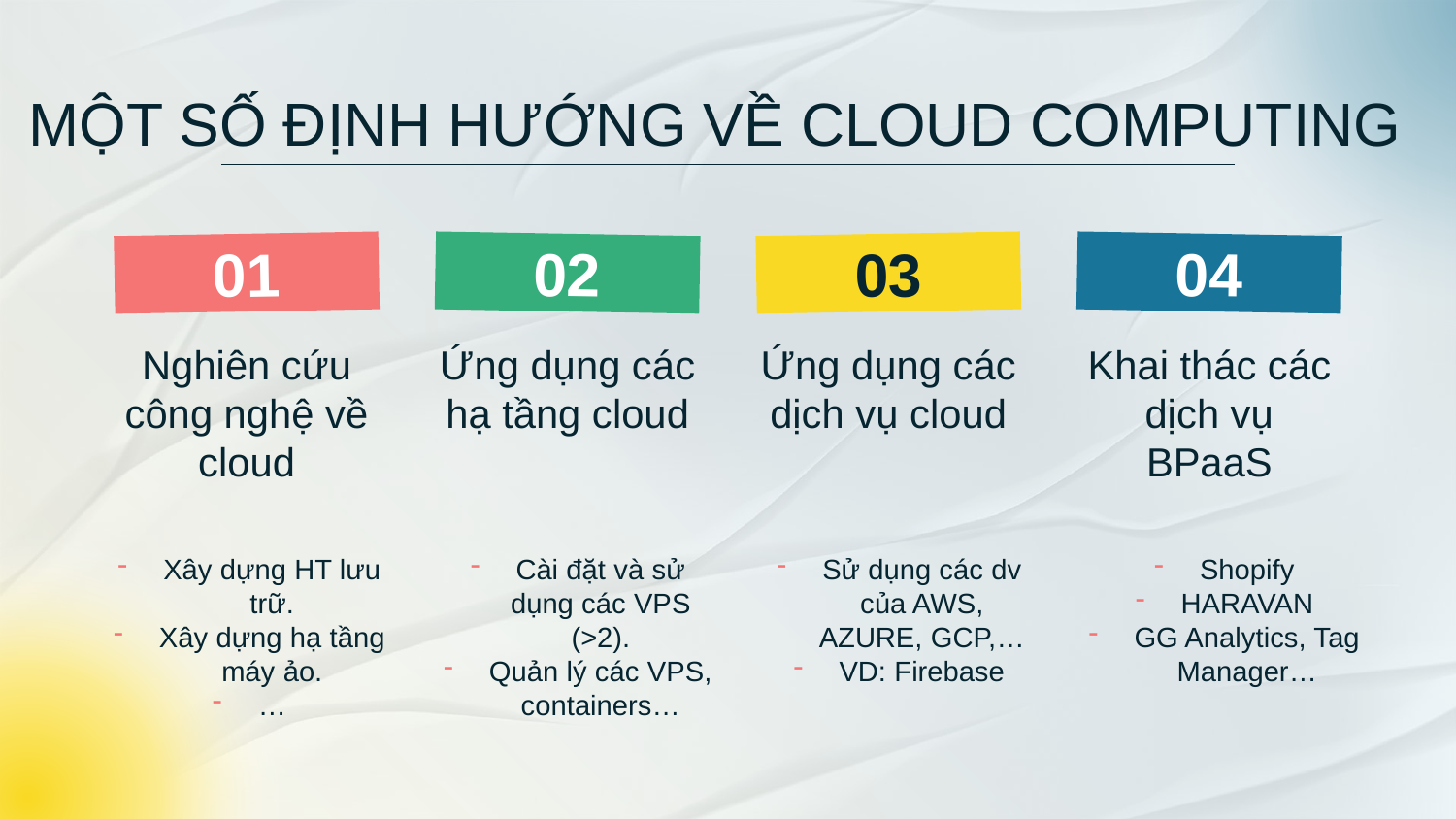

# MỘT SỐ ĐỊNH HƯỚNG VỀ CLOUD COMPUTING
01
02
03
04
Nghiên cứu công nghệ về cloud
Ứng dụng các hạ tầng cloud
Ứng dụng các dịch vụ cloud
Khai thác các dịch vụ BPaaS
Xây dựng HT lưu trữ.
Xây dựng hạ tầng máy ảo.
…
Cài đặt và sử dụng các VPS (>2).
Quản lý các VPS, containers…
Sử dụng các dv của AWS, AZURE, GCP,…
VD: Firebase
Shopify
HARAVAN
GG Analytics, Tag Manager…